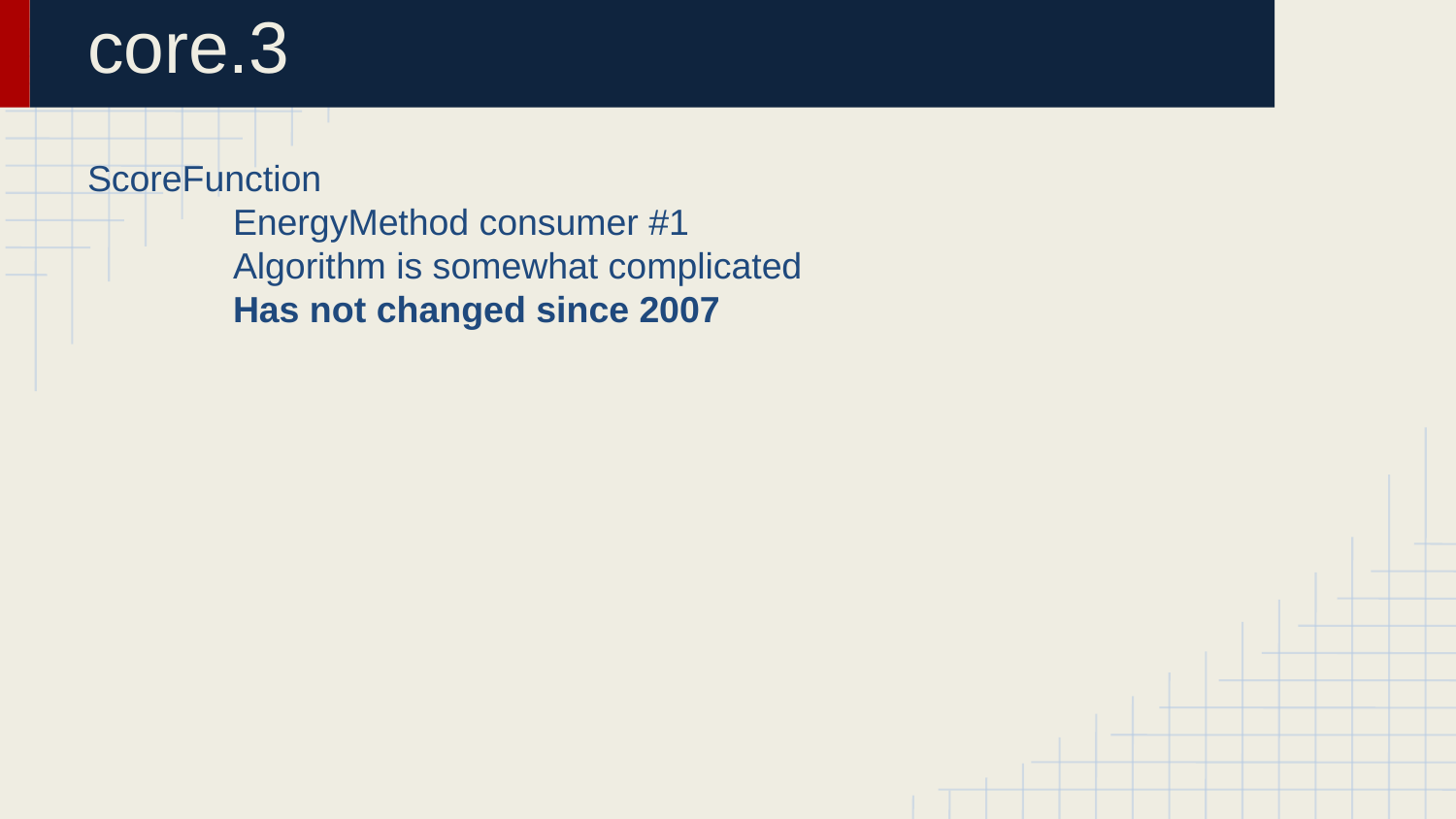

# core.3
ScoreFunction
	EnergyMethod consumer #1
	Algorithm is somewhat complicated
	Has not changed since 2007